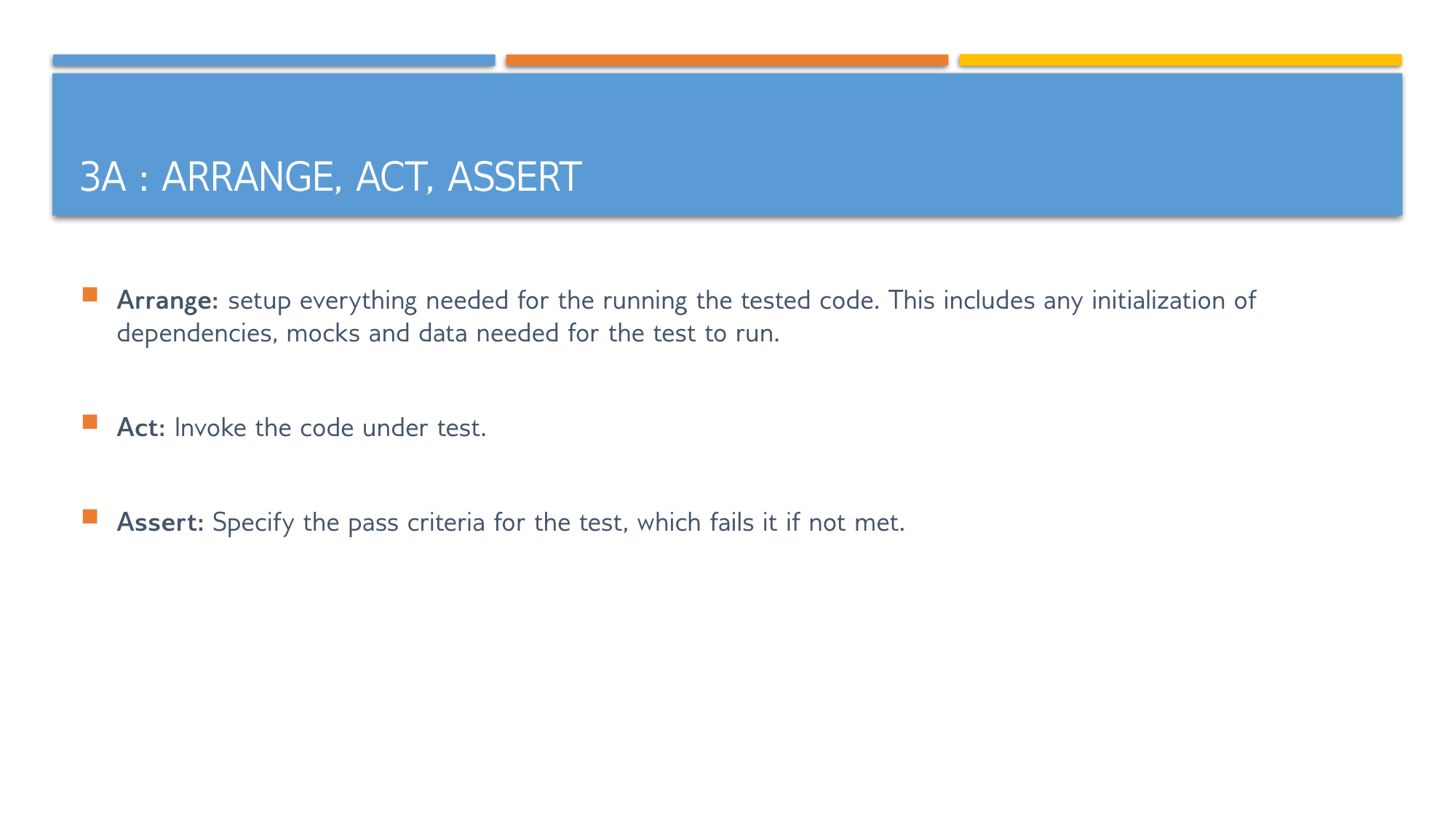

# 3A : Arrange, Act, Assert
Arrange: setup everything needed for the running the tested code. This includes any initialization of dependencies, mocks and data needed for the test to run.

Act: Invoke the code under test.

Assert: Specify the pass criteria for the test, which fails it if not met.